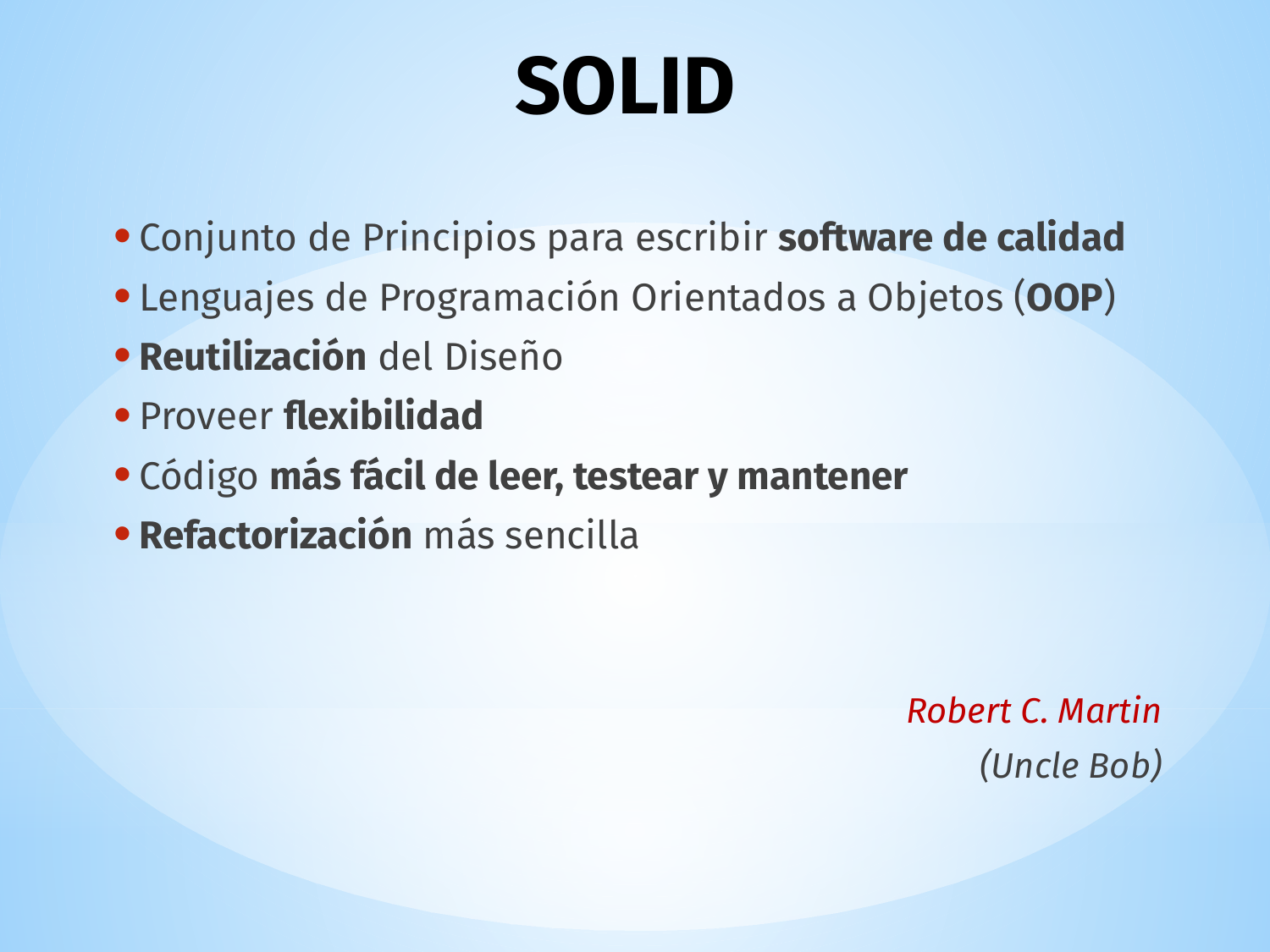

# SOLID
Conjunto de Principios para escribir software de calidad
Lenguajes de Programación Orientados a Objetos (OOP)
Reutilización del Diseño
Proveer flexibilidad
Código más fácil de leer, testear y mantener
Refactorización más sencilla

Robert C. Martin
(Uncle Bob)